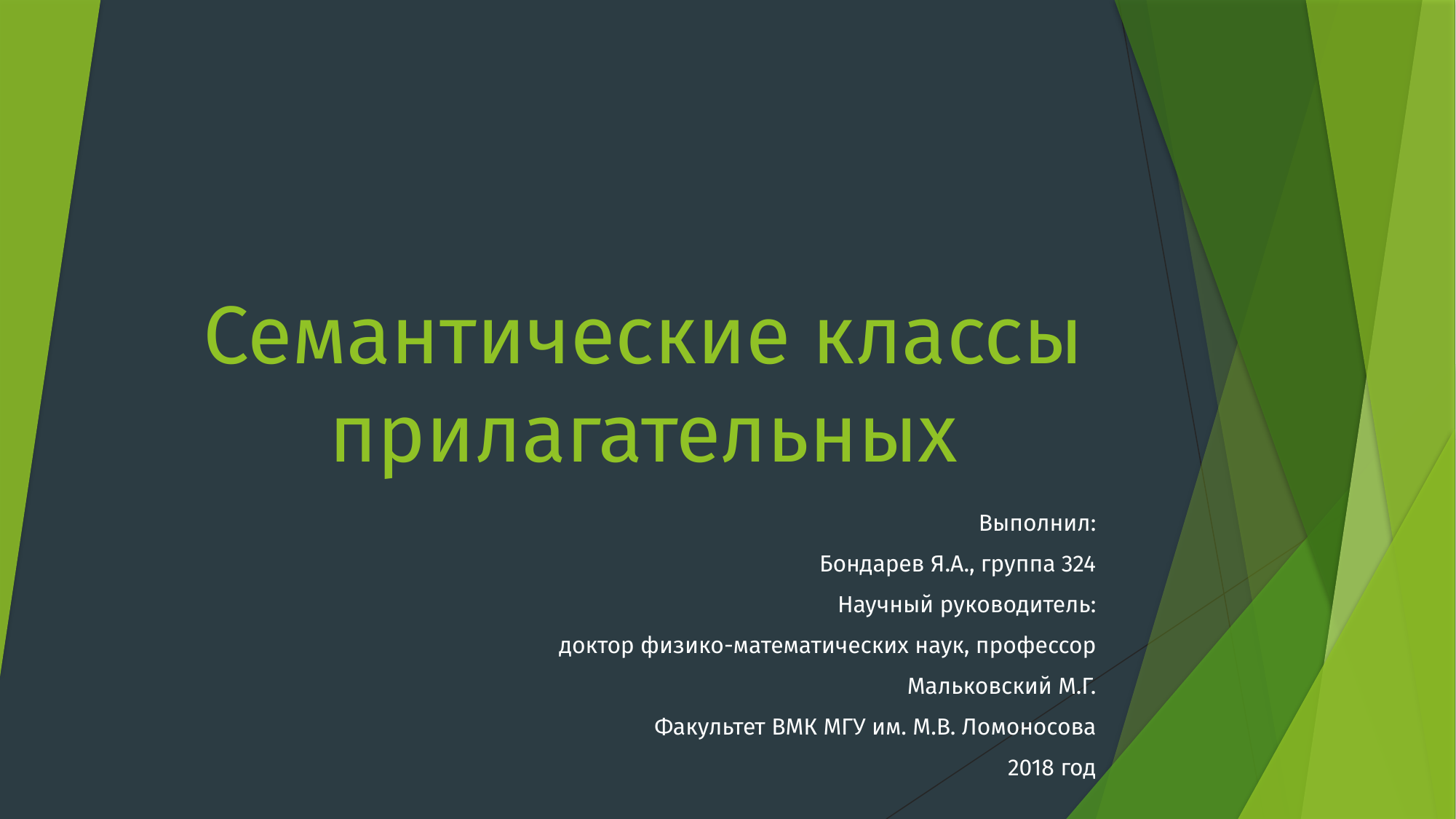

# Семантические классы прилагательных
Выполнил:
Бондарев Я.А., группа 324
Научный руководитель:
доктор физико-математических наук, профессор
  Мальковский М.Г.
Факультет ВМК МГУ им. М.В. Ломоносова
2018 год